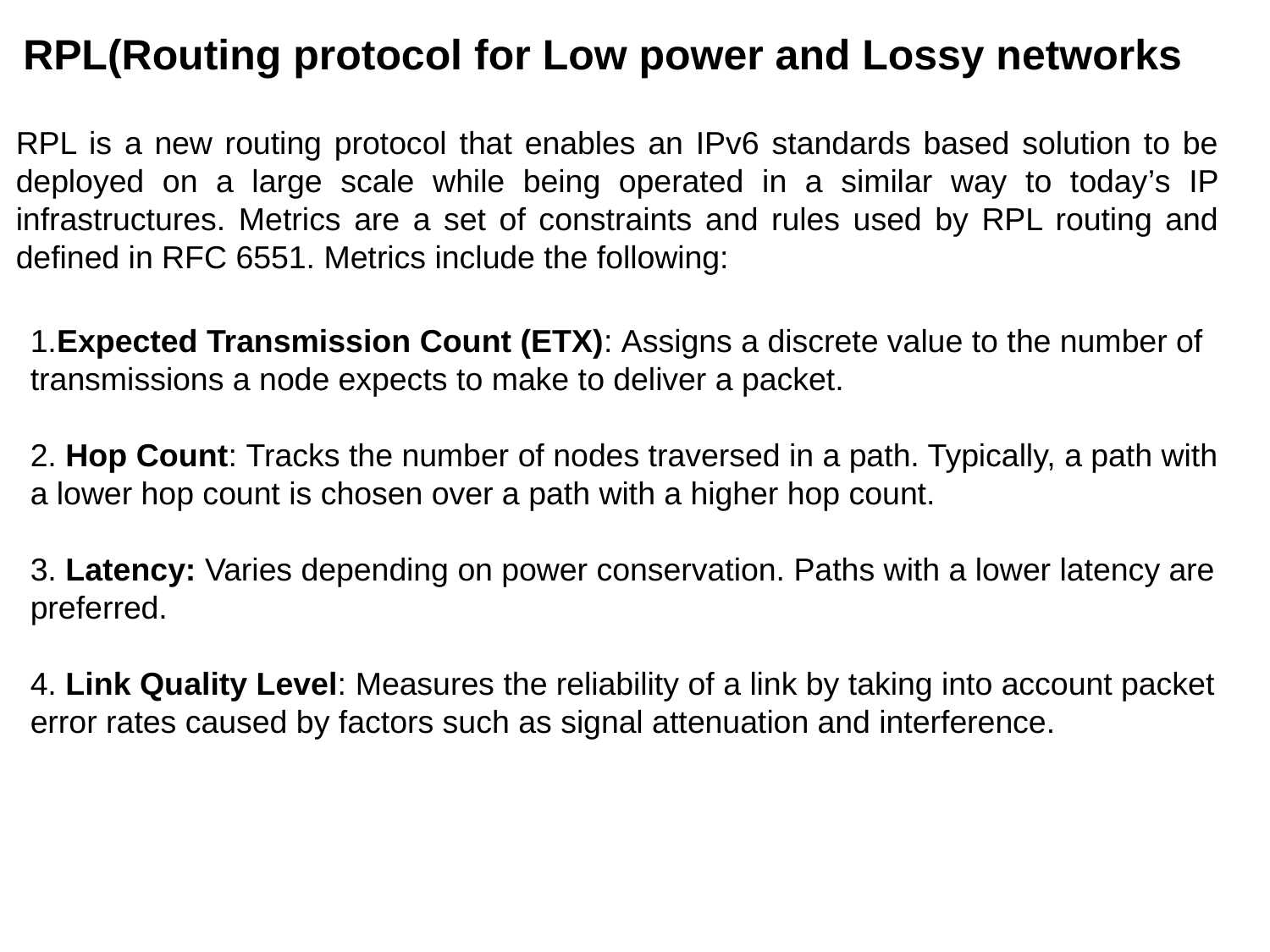

RPL(Routing protocol for Low power and Lossy networks
RPL is a new routing protocol that enables an IPv6 standards based solution to be deployed on a large scale while being operated in a similar way to today’s IP infrastructures. Metrics are a set of constraints and rules used by RPL routing and defined in RFC 6551. Metrics include the following:
1.Expected Transmission Count (ETX): Assigns a discrete value to the number of transmissions a node expects to make to deliver a packet.

2. Hop Count: Tracks the number of nodes traversed in a path. Typically, a path with a lower hop count is chosen over a path with a higher hop count.

3. Latency: Varies depending on power conservation. Paths with a lower latency are preferred.

4. Link Quality Level: Measures the reliability of a link by taking into account packet error rates caused by factors such as signal attenuation and interference.